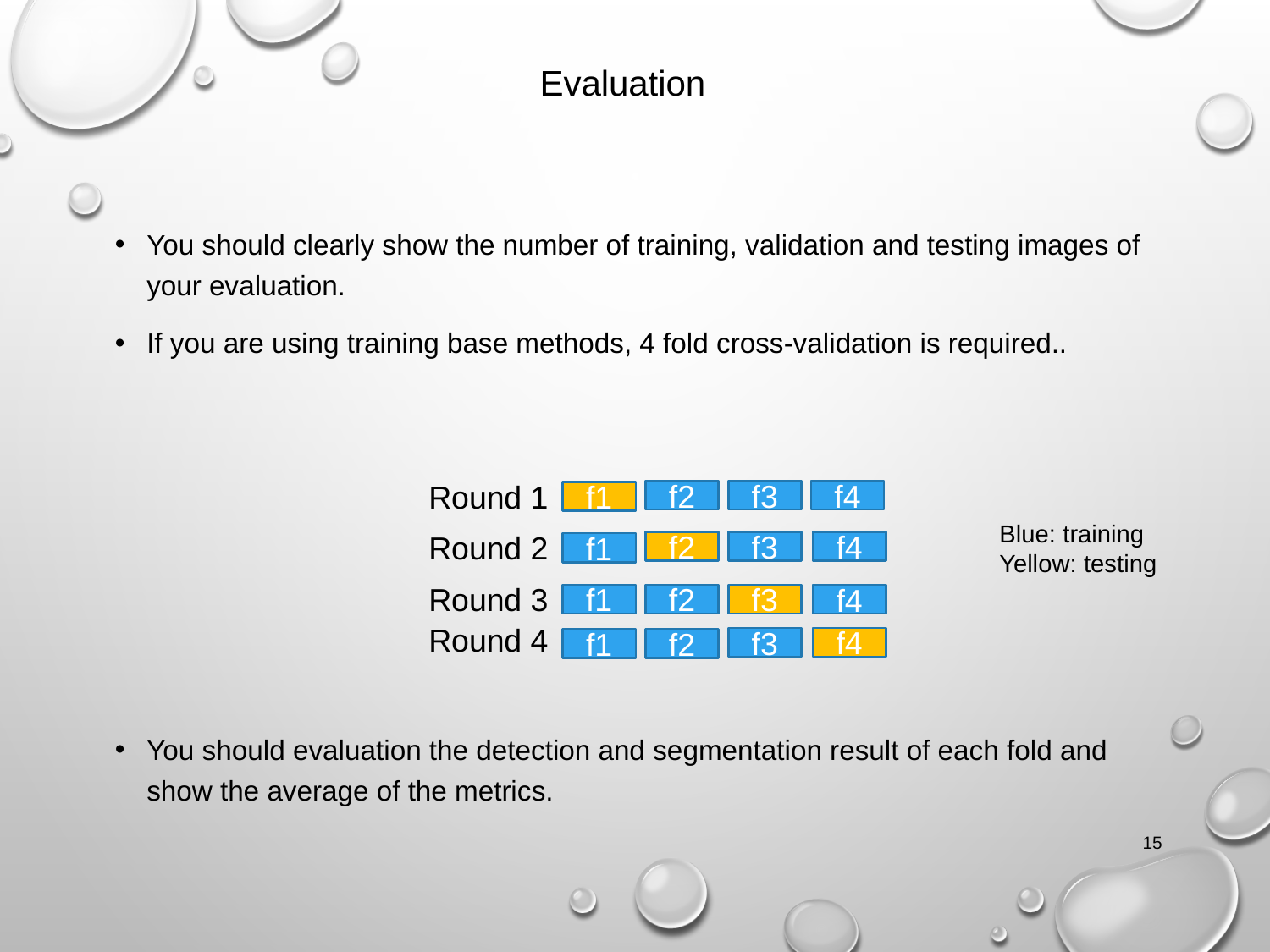

# Evaluation
You should clearly show the number of training, validation and testing images of your evaluation.
If you are using training base methods, 4 fold cross-validation is required..

You should evaluation the detection and segmentation result of each fold and show the average of the metrics.

Round 1
f2
f3
f1
Round 2
f2
f3
f1
Round 3
f1
f2
f3
f4
Blue: training
Yellow: testing
f4
f4
Round 4
f4
f3
f1
f2
15